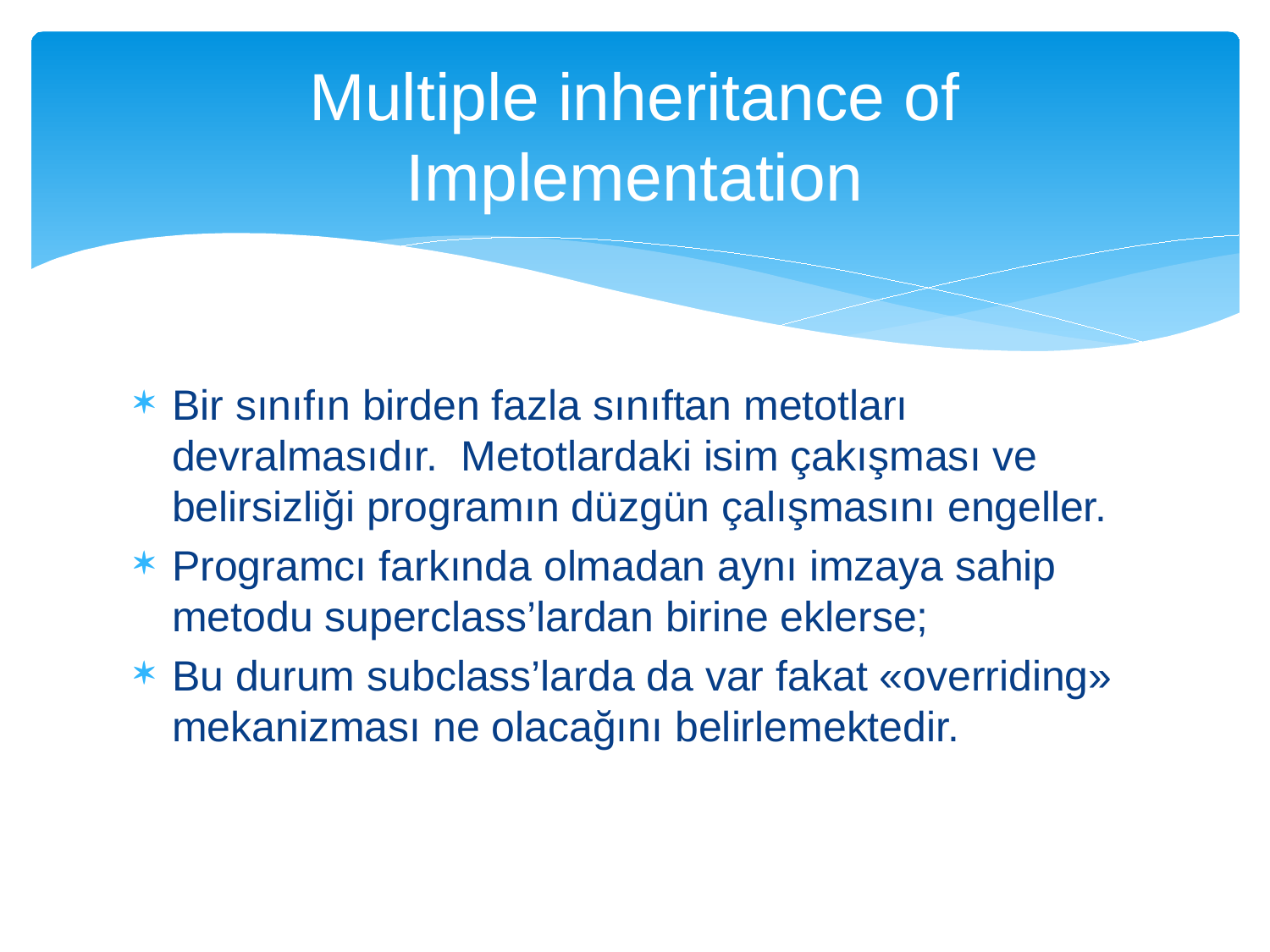

# Multiple inheritance of Implementation
Bir sınıfın birden fazla sınıftan metotları devralmasıdır.  Metotlardaki isim çakışması ve belirsizliği programın düzgün çalışmasını engeller.
Programcı farkında olmadan aynı imzaya sahip metodu superclass’lardan birine eklerse;
Bu durum subclass’larda da var fakat «overriding» mekanizması ne olacağını belirlemektedir.